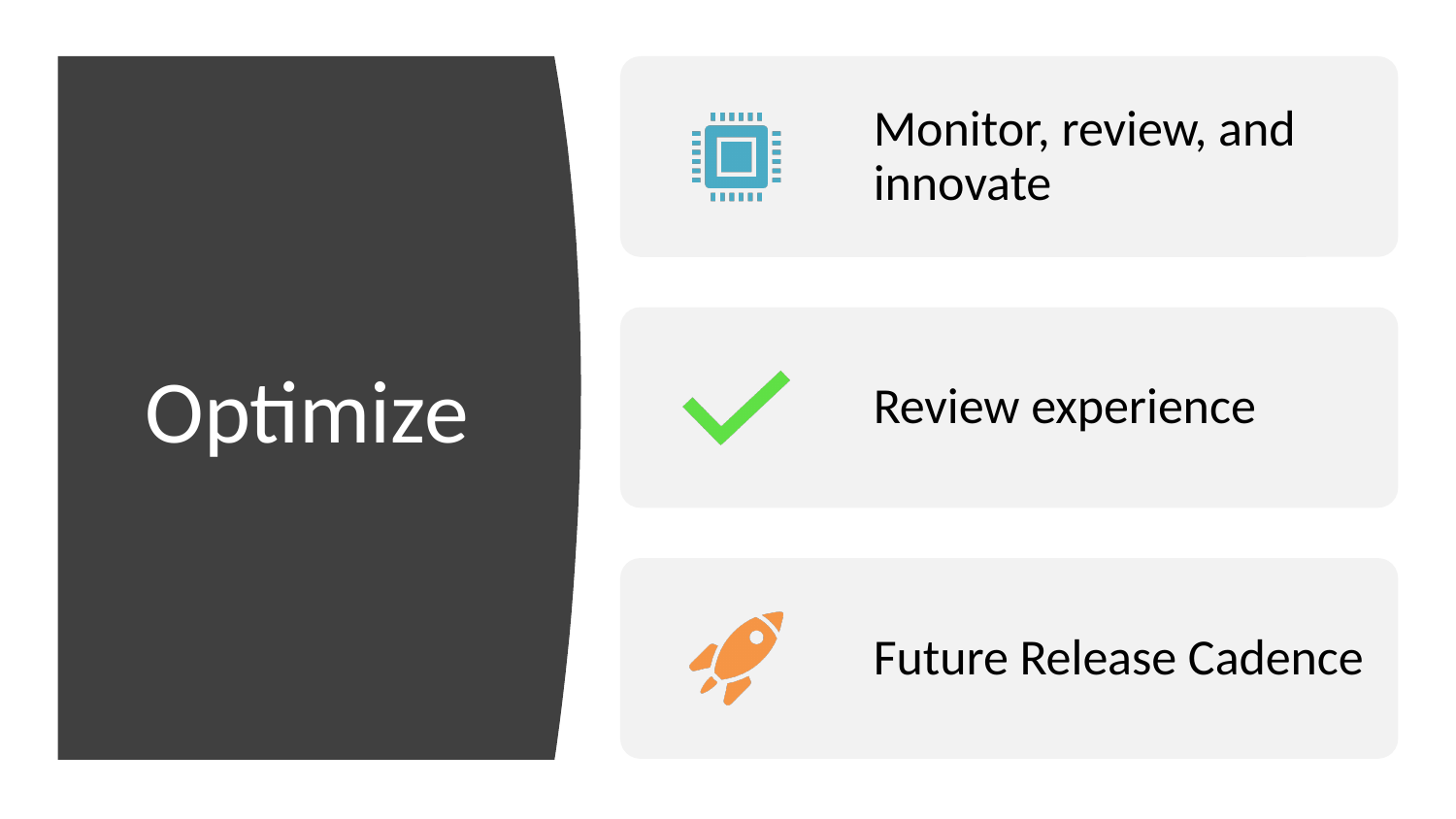

Monitor, review, and innovate
Review experience
Future Release Cadence
# Optimize